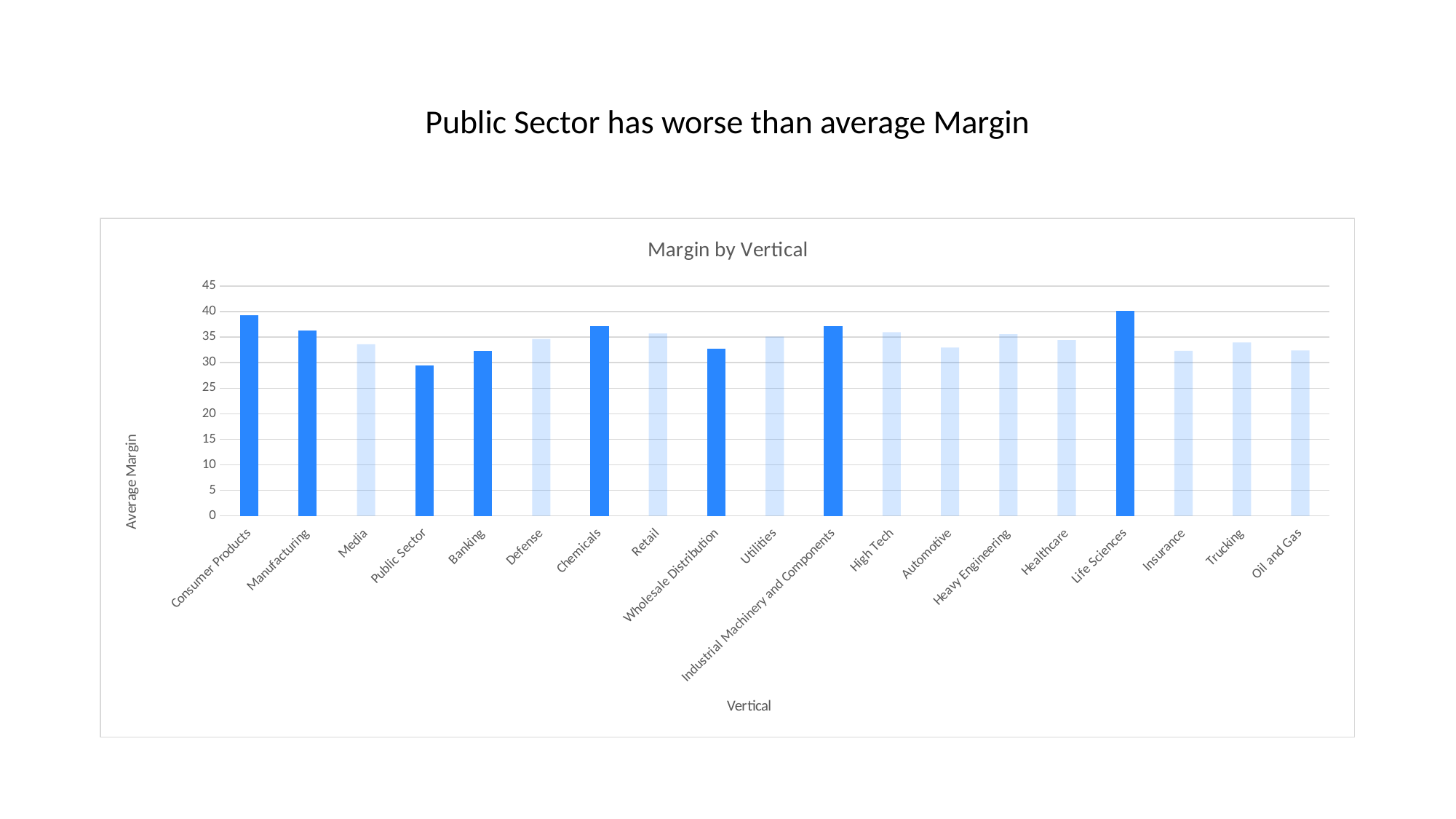

# Public Sector has worse than average Margin

### Chart: Margin by Vertical

| Category |  |
|---|---|
| Consumer Products | 39.36 |
| Manufacturing | 36.31 |
| Media | 33.6 |
| Public Sector | 29.43 |
| Banking | 32.3 |
| Defense | 34.64 |
| Chemicals | 37.18 |
| Retail | 35.73 |
| Wholesale Distribution | 32.81 |
| Utilities | 35.11 |
| Industrial Machinery and Components | 37.21 |
| High Tech | 35.97 |
| Automotive | 32.97 |
| Heavy Engineering | 35.58 |
| Healthcare | 34.44 |
| Life Sciences | 40.16 |
| Insurance | 32.35 |
| Trucking | 33.99 |
| Oil and Gas | 32.39 |